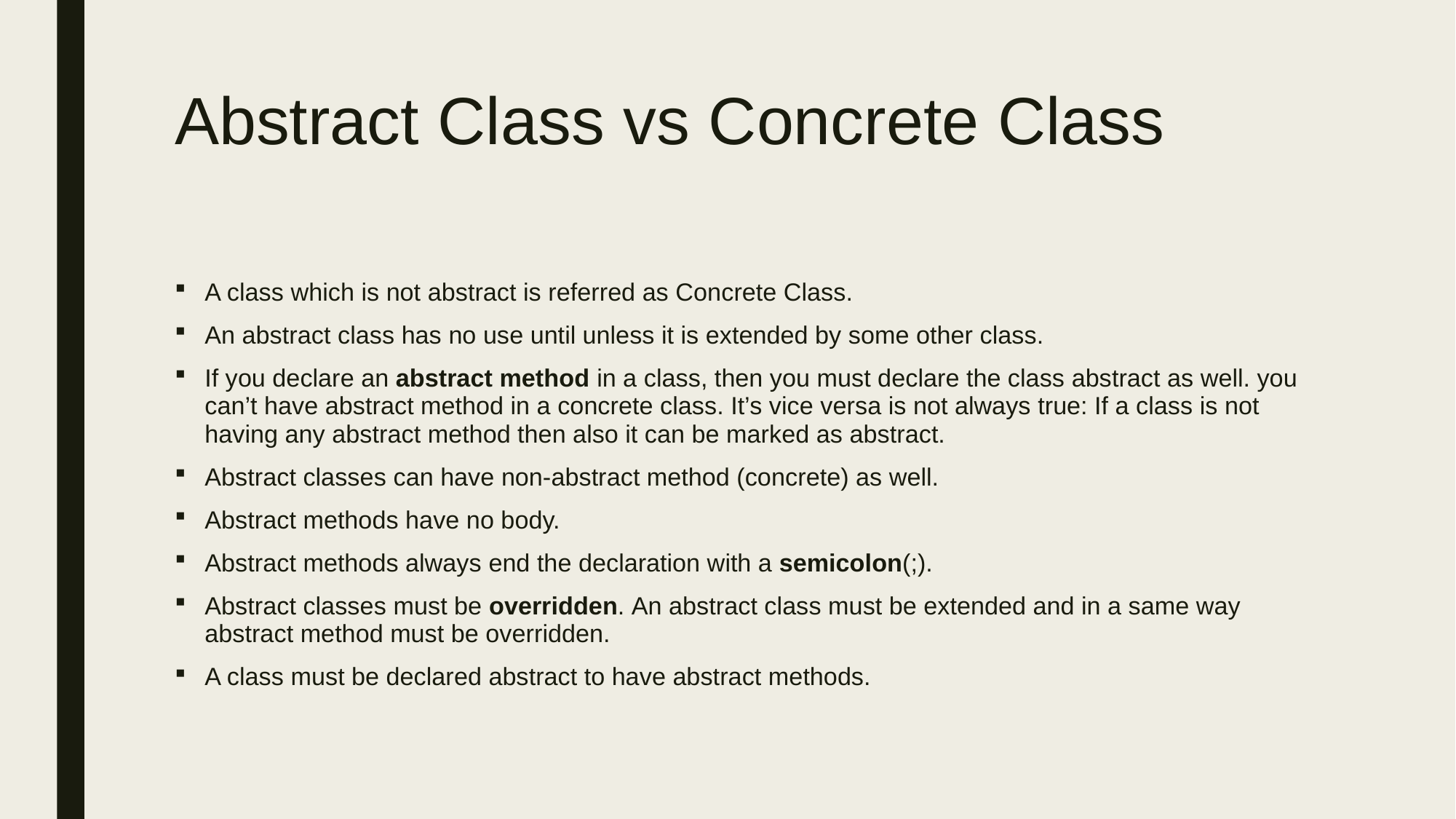

# Abstract Class vs Concrete Class
A class which is not abstract is referred as Concrete Class.
An abstract class has no use until unless it is extended by some other class.
If you declare an abstract method in a class, then you must declare the class abstract as well. you can’t have abstract method in a concrete class. It’s vice versa is not always true: If a class is not having any abstract method then also it can be marked as abstract.
Abstract classes can have non-abstract method (concrete) as well.
Abstract methods have no body.
Abstract methods always end the declaration with a semicolon(;).
Abstract classes must be overridden. An abstract class must be extended and in a same way abstract method must be overridden.
A class must be declared abstract to have abstract methods.